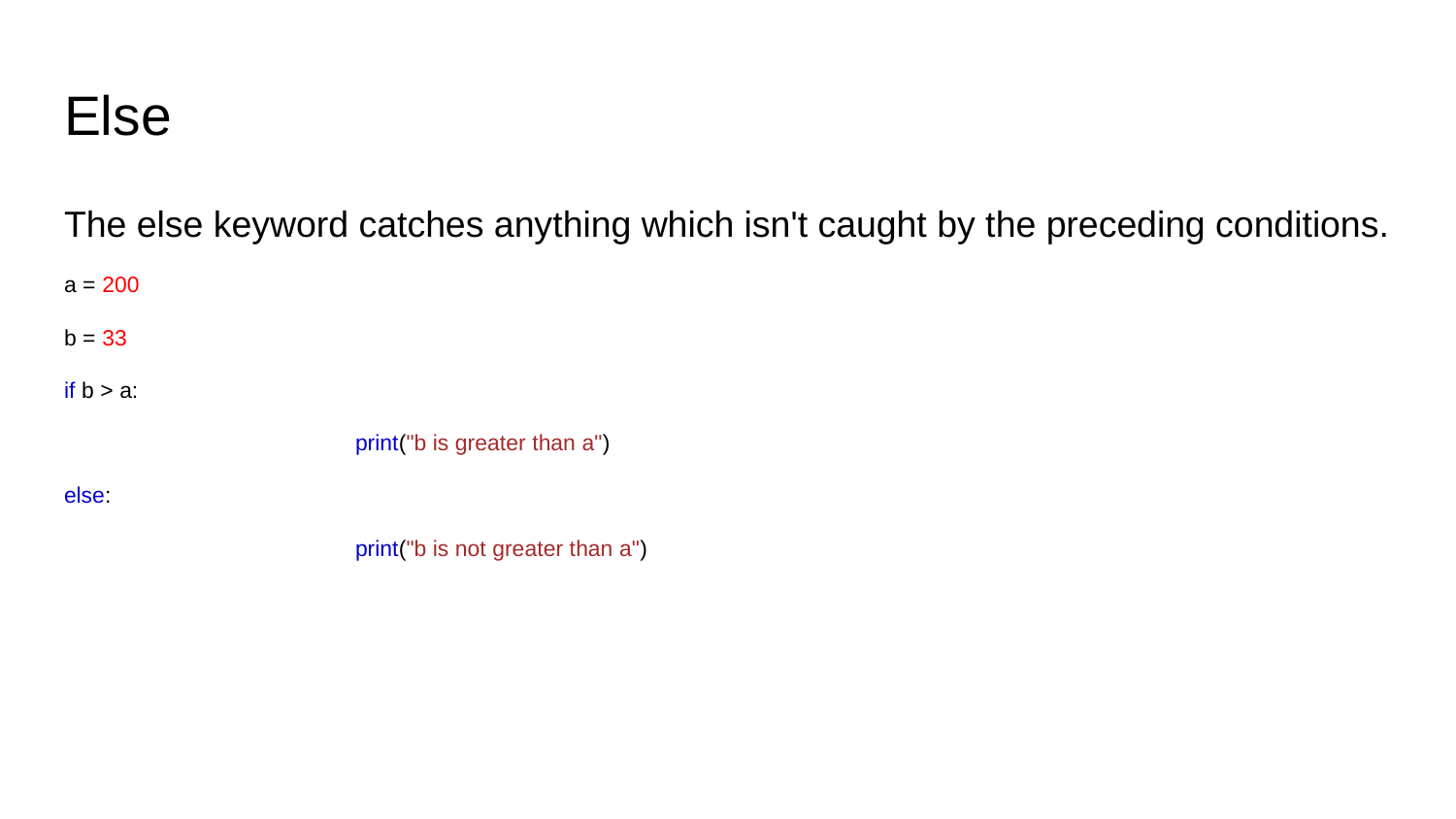

# Else
The else keyword catches anything which isn't caught by the preceding conditions.
a = 200
b = 33
if b > a:
	  	print("b is greater than a")
else:
	  	print("b is not greater than a")